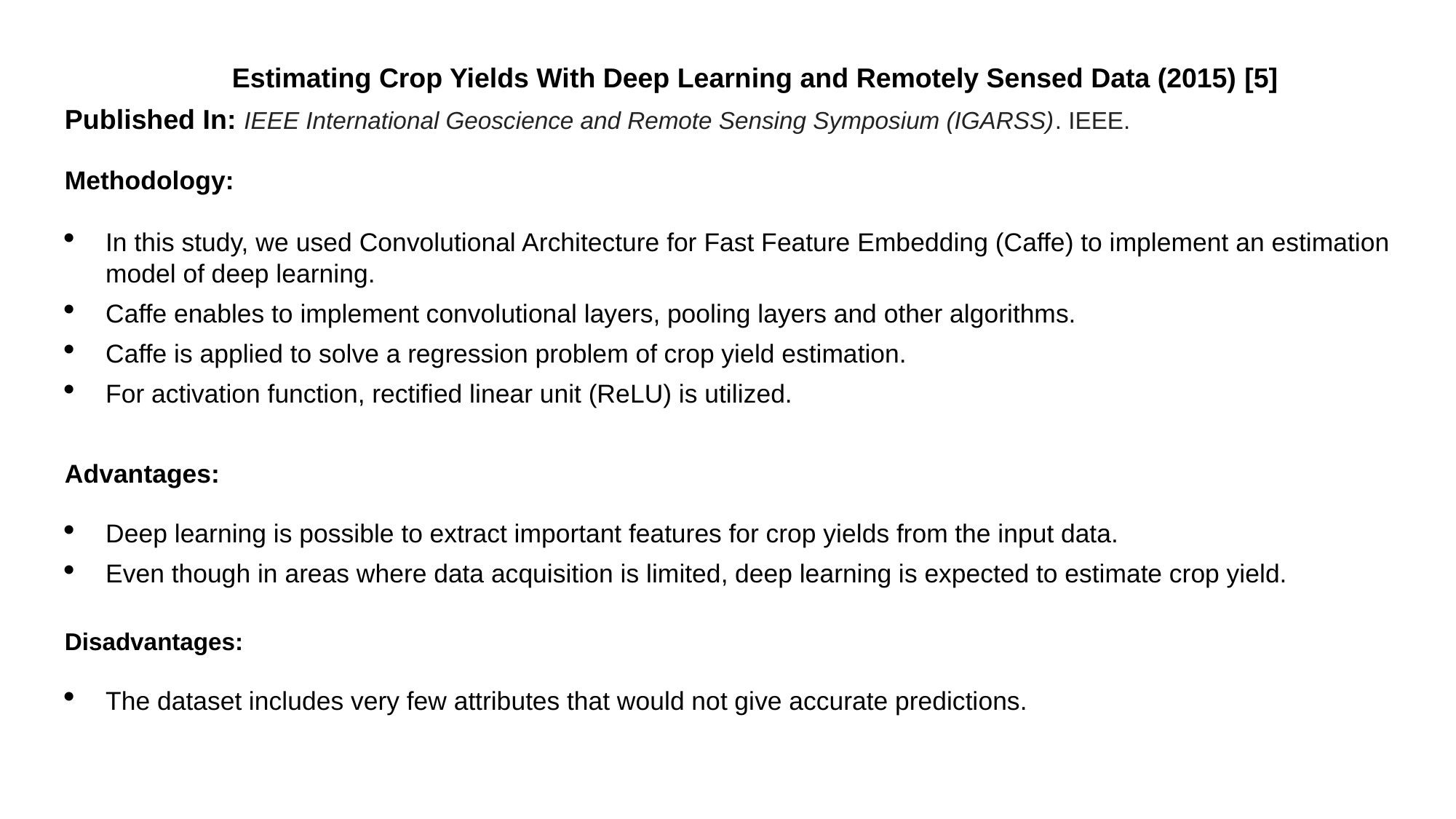

Estimating Crop Yields With Deep Learning and Remotely Sensed Data (2015) [5]
Published In: IEEE International Geoscience and Remote Sensing Symposium (IGARSS). IEEE.

Methodology:

In this study, we used Convolutional Architecture for Fast Feature Embedding (Caffe) to implement an estimation model of deep learning.
Caffe enables to implement convolutional layers, pooling layers and other algorithms.
Caffe is applied to solve a regression problem of crop yield estimation.
For activation function, rectified linear unit (ReLU) is utilized.

Advantages:

Deep learning is possible to extract important features for crop yields from the input data.
Even though in areas where data acquisition is limited, deep learning is expected to estimate crop yield.

Disadvantages:

The dataset includes very few attributes that would not give accurate predictions.